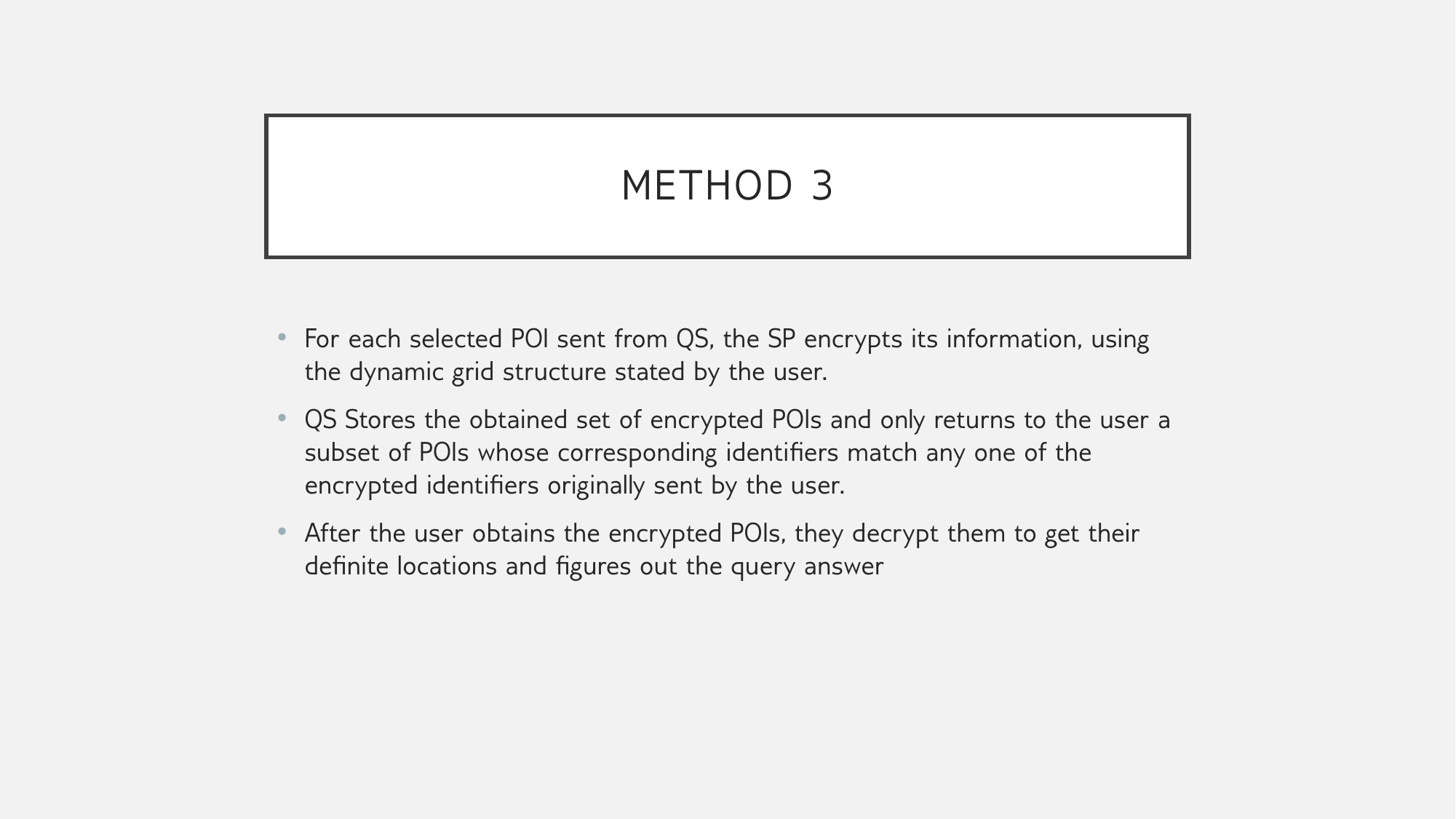

# Method 3
For each selected POI sent from QS, the SP encrypts its information, using the dynamic grid structure stated by the user.
QS Stores the obtained set of encrypted POIs and only returns to the user a subset of POIs whose corresponding identifiers match any one of the encrypted identifiers originally sent by the user.
After the user obtains the encrypted POIs, they decrypt them to get their definite locations and figures out the query answer